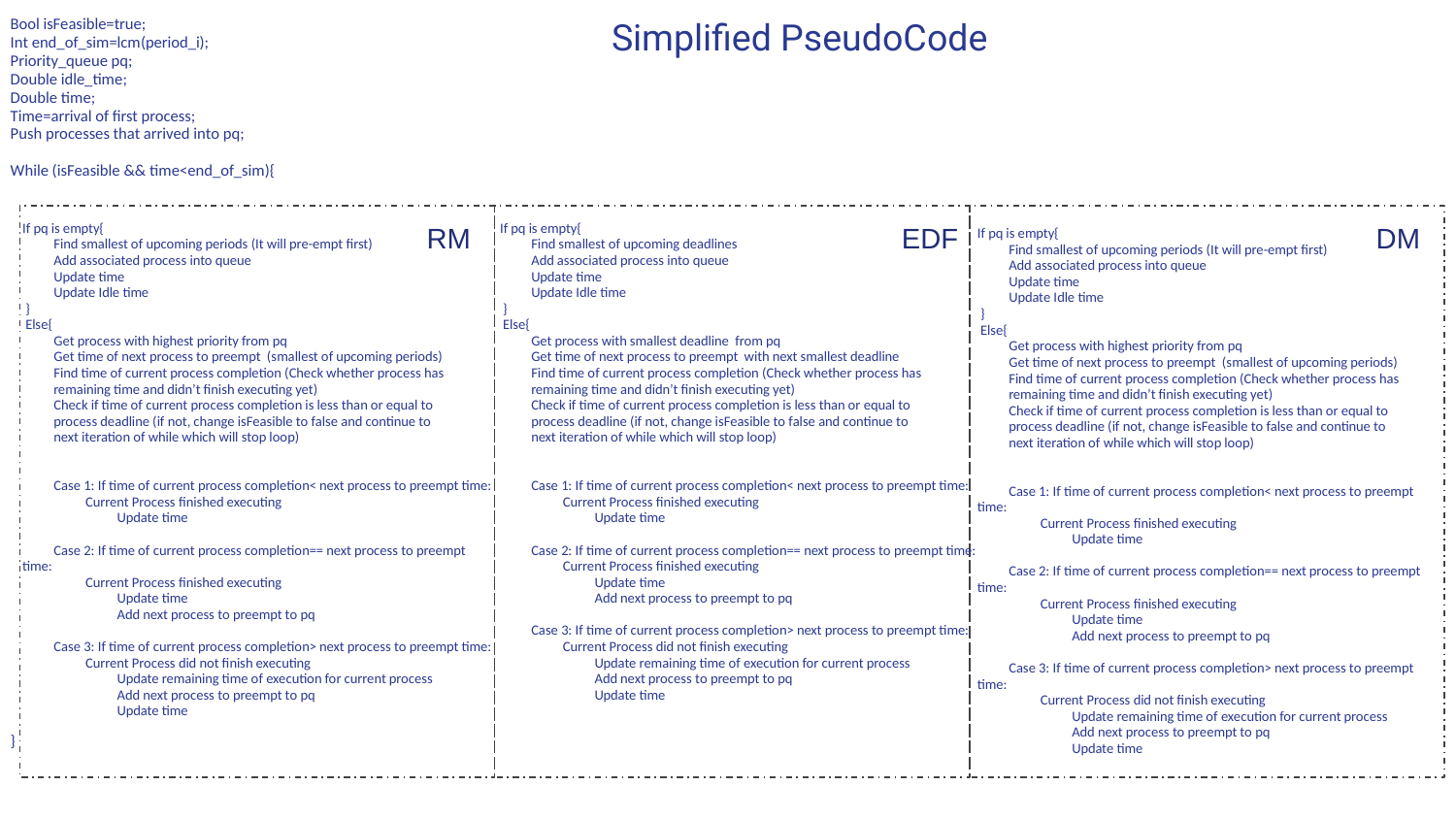

Bool isFeasible=true;
Int end_of_sim=lcm(period_i);
Priority_queue pq;
Double idle_time;
Double time;
Time=arrival of first process;
Push processes that arrived into pq;

While (isFeasible && time<end_of_sim){

}
Simplified PseudoCode

If pq is empty{
          Find smallest of upcoming periods (It will pre-empt first)
          Add associated process into queue
          Update time
          Update Idle time
 }
 Else{
          Get process with highest priority from pq
          Get time of next process to preempt  (smallest of upcoming periods)
          Find time of current process completion (Check whether process has
          remaining time and didn’t finish executing yet)
          Check if time of current process completion is less than or equal to
          process deadline (if not, change isFeasible to false and continue to
          next iteration of while which will stop loop)

          Case 1: If time of current process completion< next process to preempt time:
                    Current Process finished executing
                              Update time

          Case 2: If time of current process completion== next process to preempt time:
                    Current Process finished executing
                              Update time
                              Add next process to preempt to pq

          Case 3: If time of current process completion> next process to preempt time:
                    Current Process did not finish executing
                              Update remaining time of execution for current process
                              Add next process to preempt to pq
                              Update time

RM
If pq is empty{
          Find smallest of upcoming deadlines
          Add associated process into queue
          Update time
          Update Idle time
 }
 Else{
          Get process with smallest deadline  from pq
          Get time of next process to preempt  with next smallest deadline
          Find time of current process completion (Check whether process has
          remaining time and didn’t finish executing yet)
          Check if time of current process completion is less than or equal to
          process deadline (if not, change isFeasible to false and continue to
          next iteration of while which will stop loop)

          Case 1: If time of current process completion< next process to preempt time:
                    Current Process finished executing
                              Update time

          Case 2: If time of current process completion== next process to preempt time:
                    Current Process finished executing
                              Update time
                              Add next process to preempt to pq

          Case 3: If time of current process completion> next process to preempt time:
                    Current Process did not finish executing
                              Update remaining time of execution for current process
                              Add next process to preempt to pq
                              Update time

EDF

DM
If pq is empty{
          Find smallest of upcoming periods (It will pre-empt first)
          Add associated process into queue
          Update time
          Update Idle time
 }
 Else{
          Get process with highest priority from pq
          Get time of next process to preempt  (smallest of upcoming periods)
          Find time of current process completion (Check whether process has
          remaining time and didn’t finish executing yet)
          Check if time of current process completion is less than or equal to
          process deadline (if not, change isFeasible to false and continue to
          next iteration of while which will stop loop)

          Case 1: If time of current process completion< next process to preempt time:
                    Current Process finished executing
                              Update time

          Case 2: If time of current process completion== next process to preempt time:
                    Current Process finished executing
                              Update time
                              Add next process to preempt to pq

          Case 3: If time of current process completion> next process to preempt time:
                    Current Process did not finish executing
                              Update remaining time of execution for current process
                              Add next process to preempt to pq
                              Update time